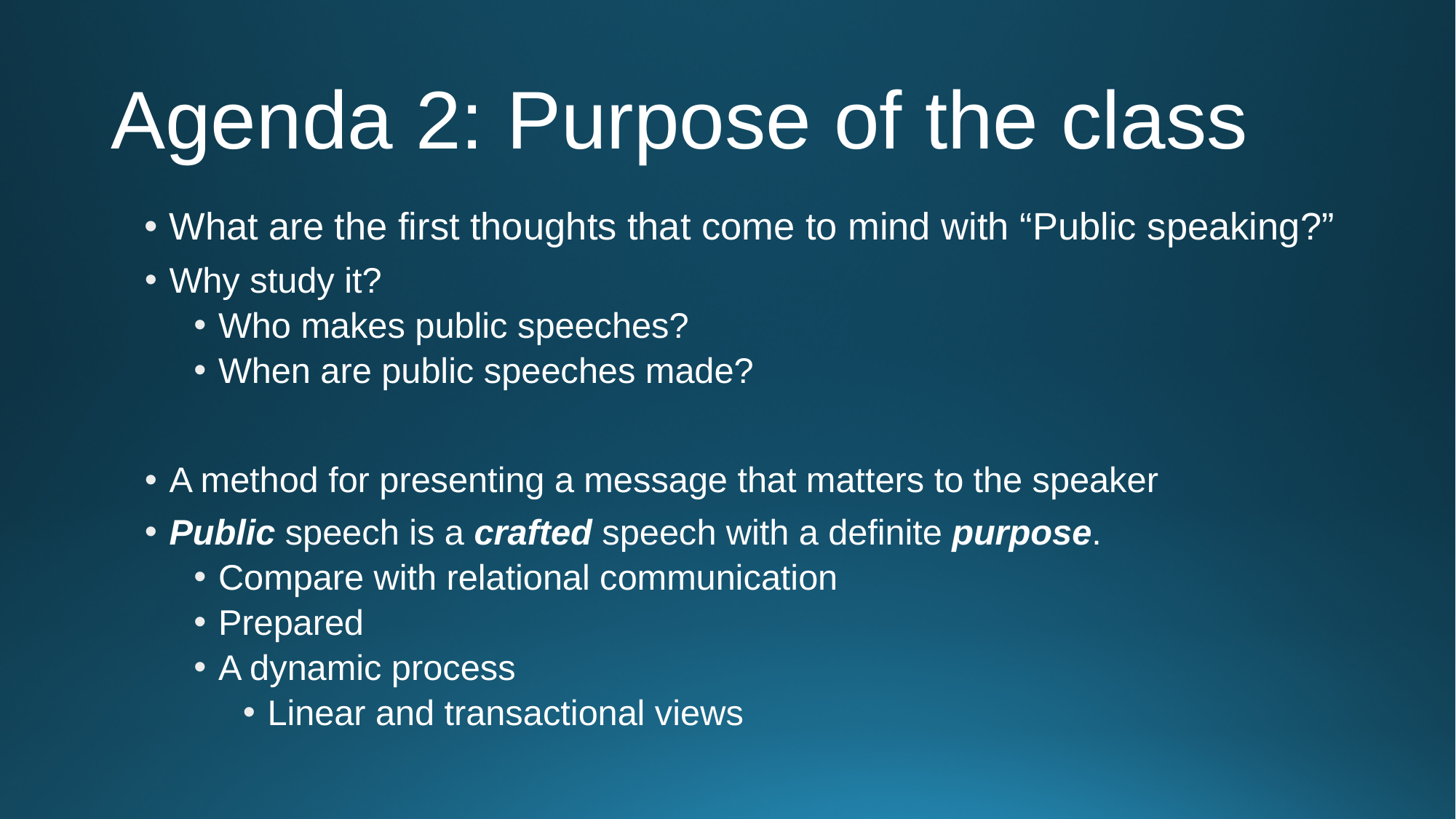

# Agenda 2: Purpose of the class
What are the first thoughts that come to mind with “Public speaking?”
Why study it?
Who makes public speeches?
When are public speeches made?

A method for presenting a message that matters to the speaker
Public speech is a crafted speech with a definite purpose.
Compare with relational communication
Prepared
A dynamic process
Linear and transactional views